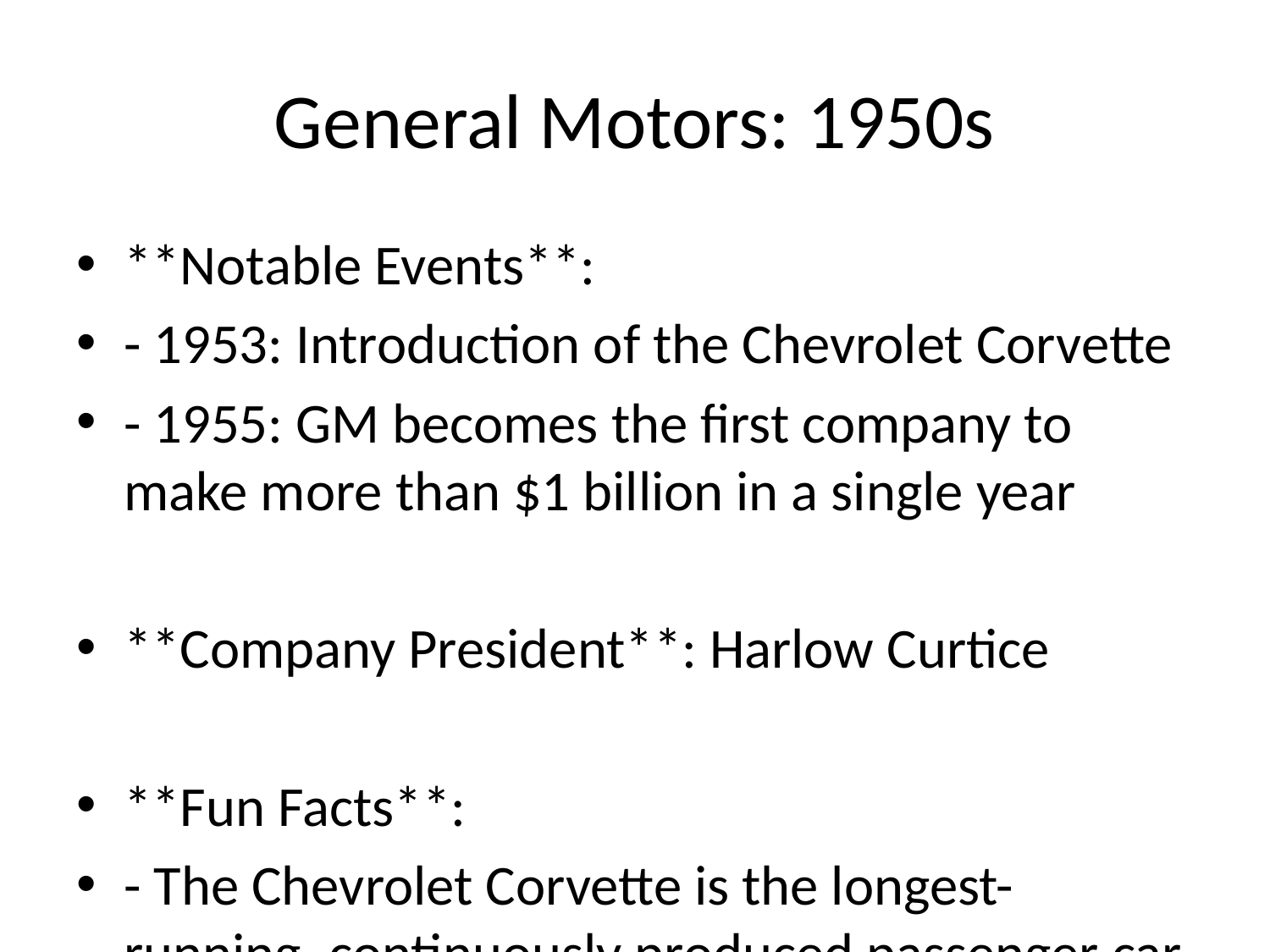

# General Motors: 1950s
**Notable Events**:
- 1953: Introduction of the Chevrolet Corvette
- 1955: GM becomes the first company to make more than $1 billion in a single year

**Company President**: Harlow Curtice

**Fun Facts**:
- The Chevrolet Corvette is the longest-running, continuously produced passenger car.